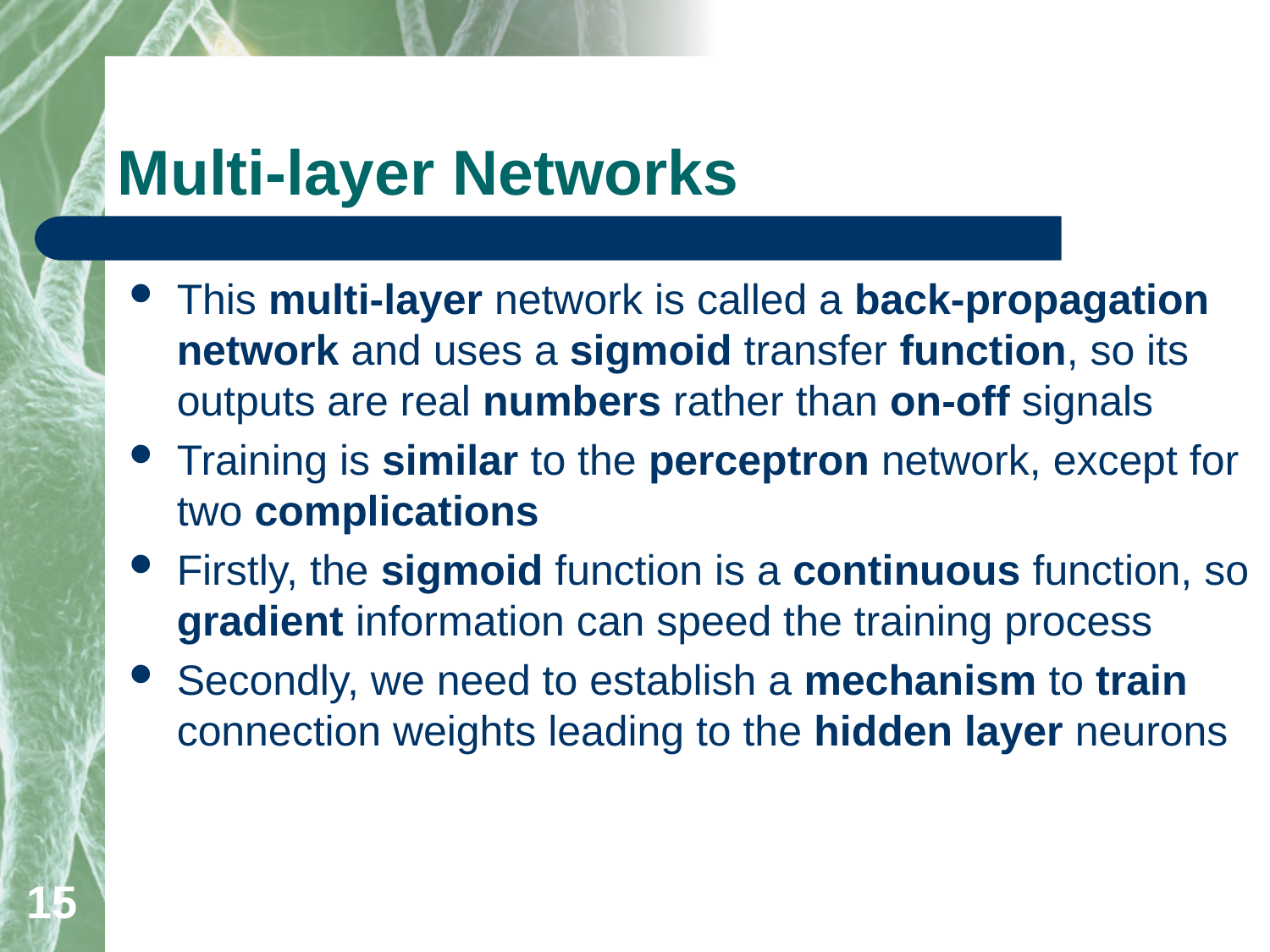

# Multi-layer Networks
This multi-layer network is called a back-propagation network and uses a sigmoid transfer function, so its outputs are real numbers rather than on-off signals
Training is similar to the perceptron network, except for two complications
Firstly, the sigmoid function is a continuous function, so gradient information can speed the training process
Secondly, we need to establish a mechanism to train connection weights leading to the hidden layer neurons
15